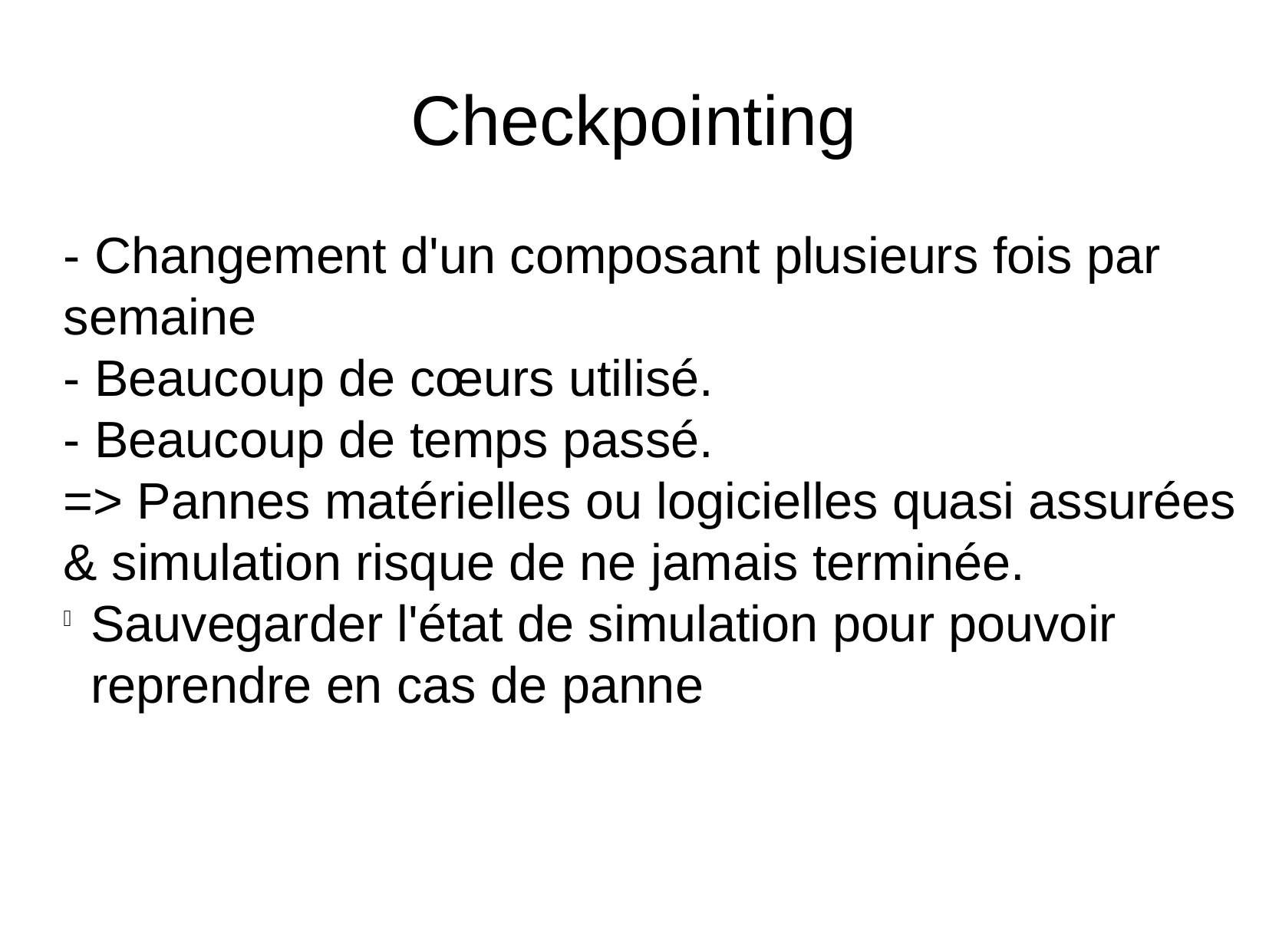

Checkpointing
- Changement d'un composant plusieurs fois par semaine
- Beaucoup de cœurs utilisé.
- Beaucoup de temps passé.
=> Pannes matérielles ou logicielles quasi assurées & simulation risque de ne jamais terminée.
Sauvegarder l'état de simulation pour pouvoir reprendre en cas de panne